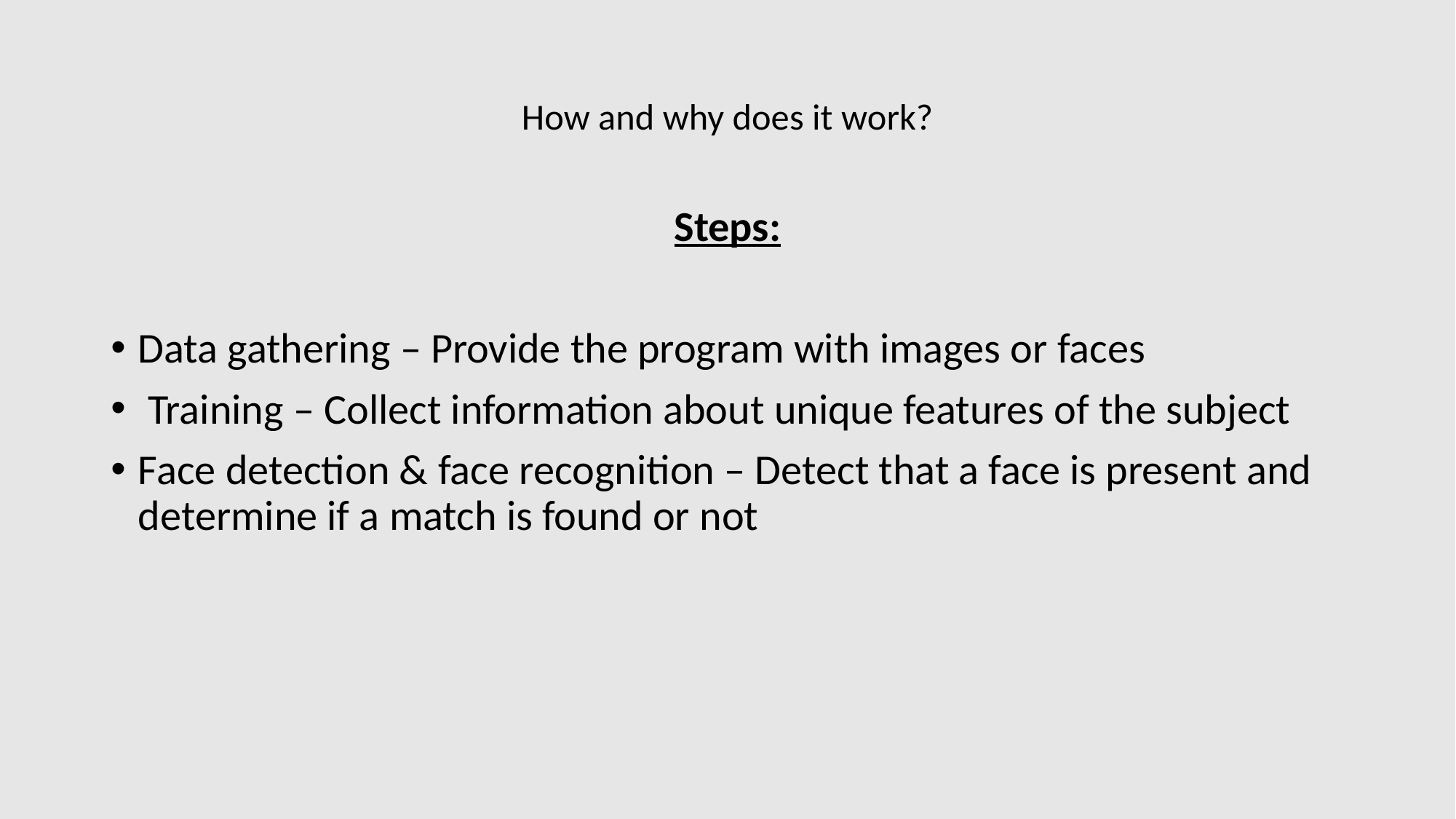

# How and why does it work?
Steps:

Data gathering – Provide the program with images or faces
 Training – Collect information about unique features of the subject
Face detection & face recognition – Detect that a face is present and determine if a match is found or not